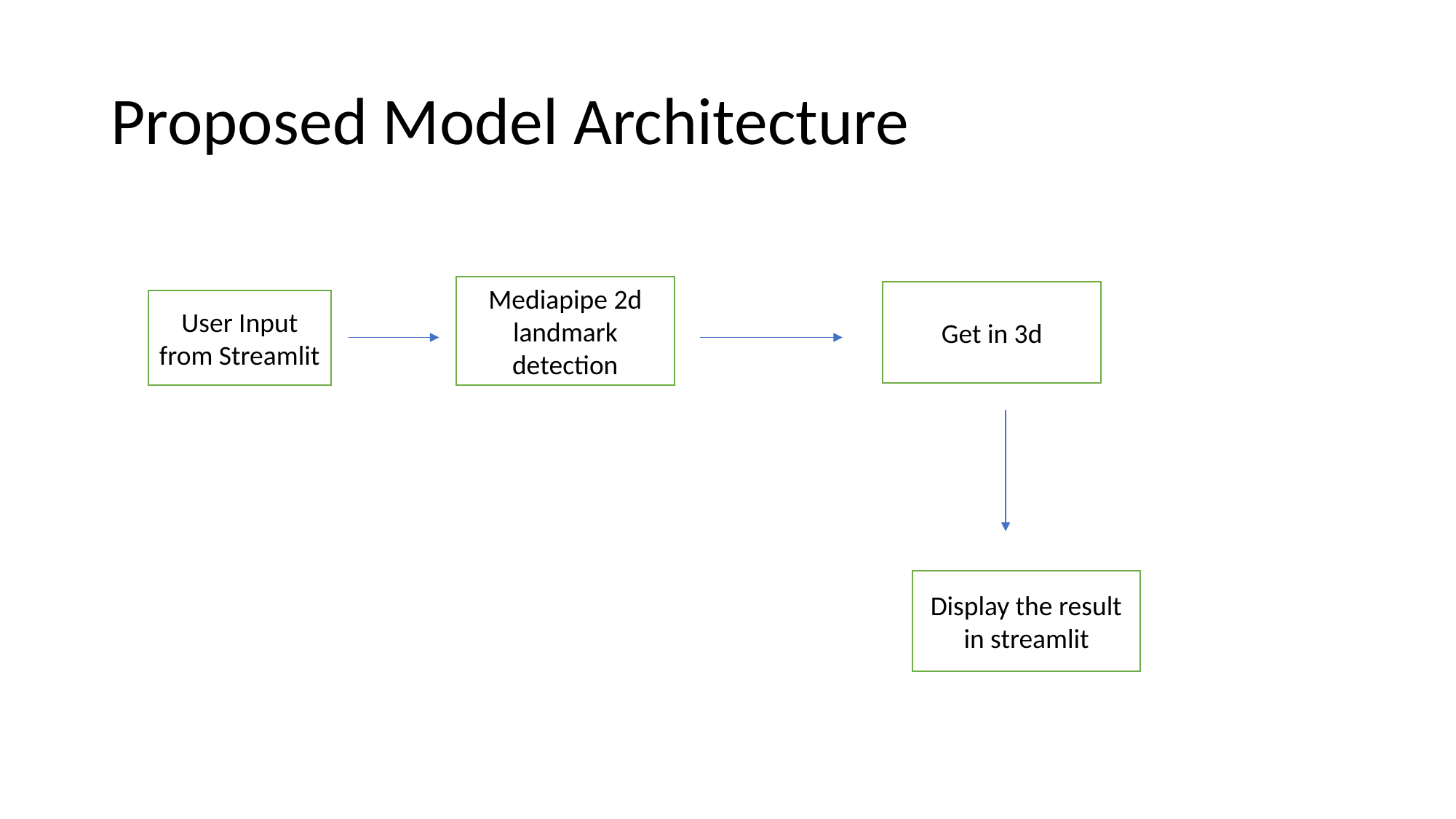

# Proposed Model Architecture

Mediapipe 2d landmark detection
Get in 3d
User Input from Streamlit
Display the result in streamlit